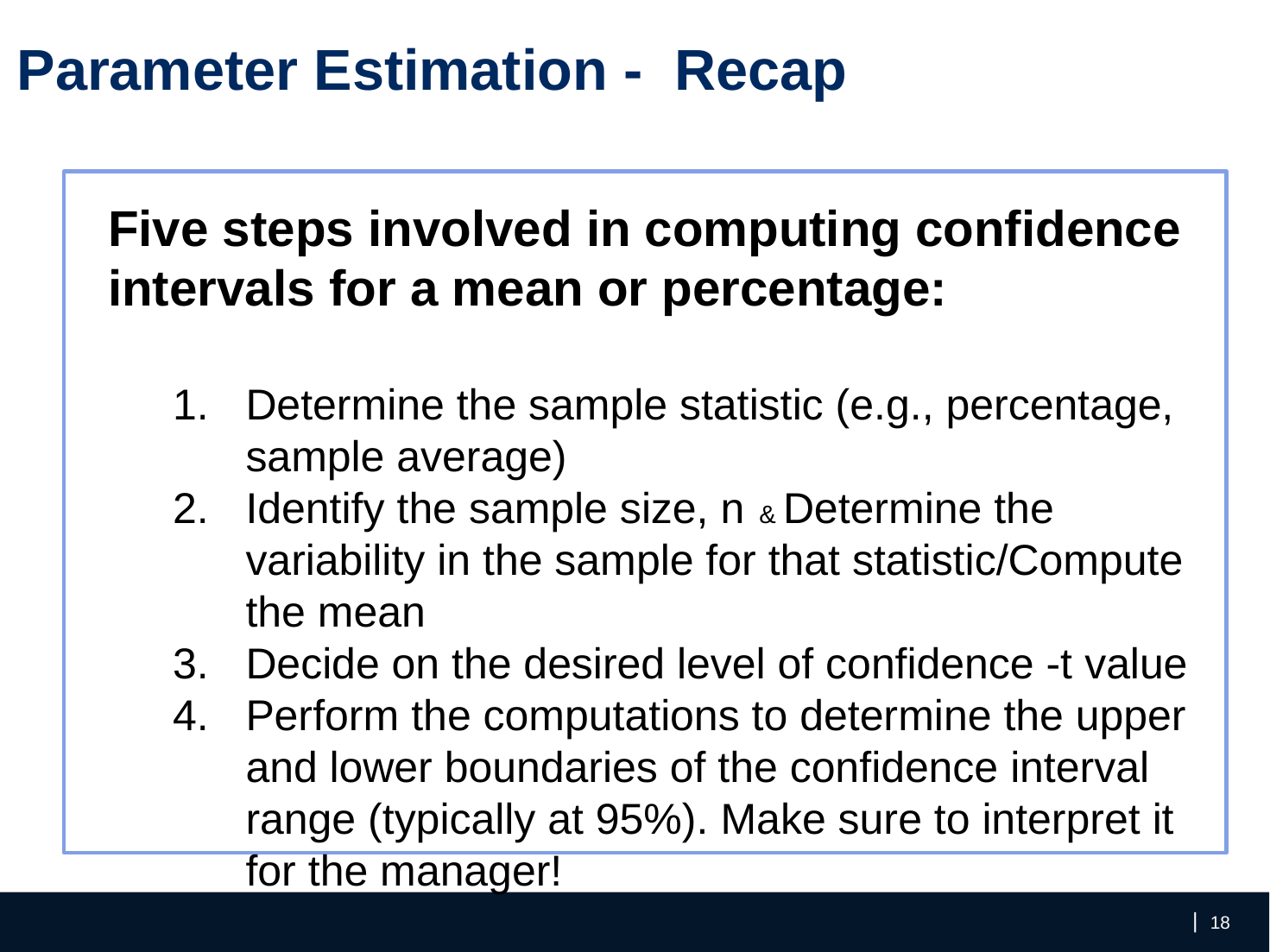

Parameter Estimation -  Recap

Five steps involved in computing confidence intervals for a mean or percentage:

Determine the sample statistic (e.g., percentage, sample average)
Identify the sample size, n  & Determine the variability in the sample for that statistic/Compute the mean
Decide on the desired level of confidence -t value
Perform the computations to determine the upper and lower boundaries of the confidence interval range (typically at 95%). Make sure to interpret it for the manager!
18